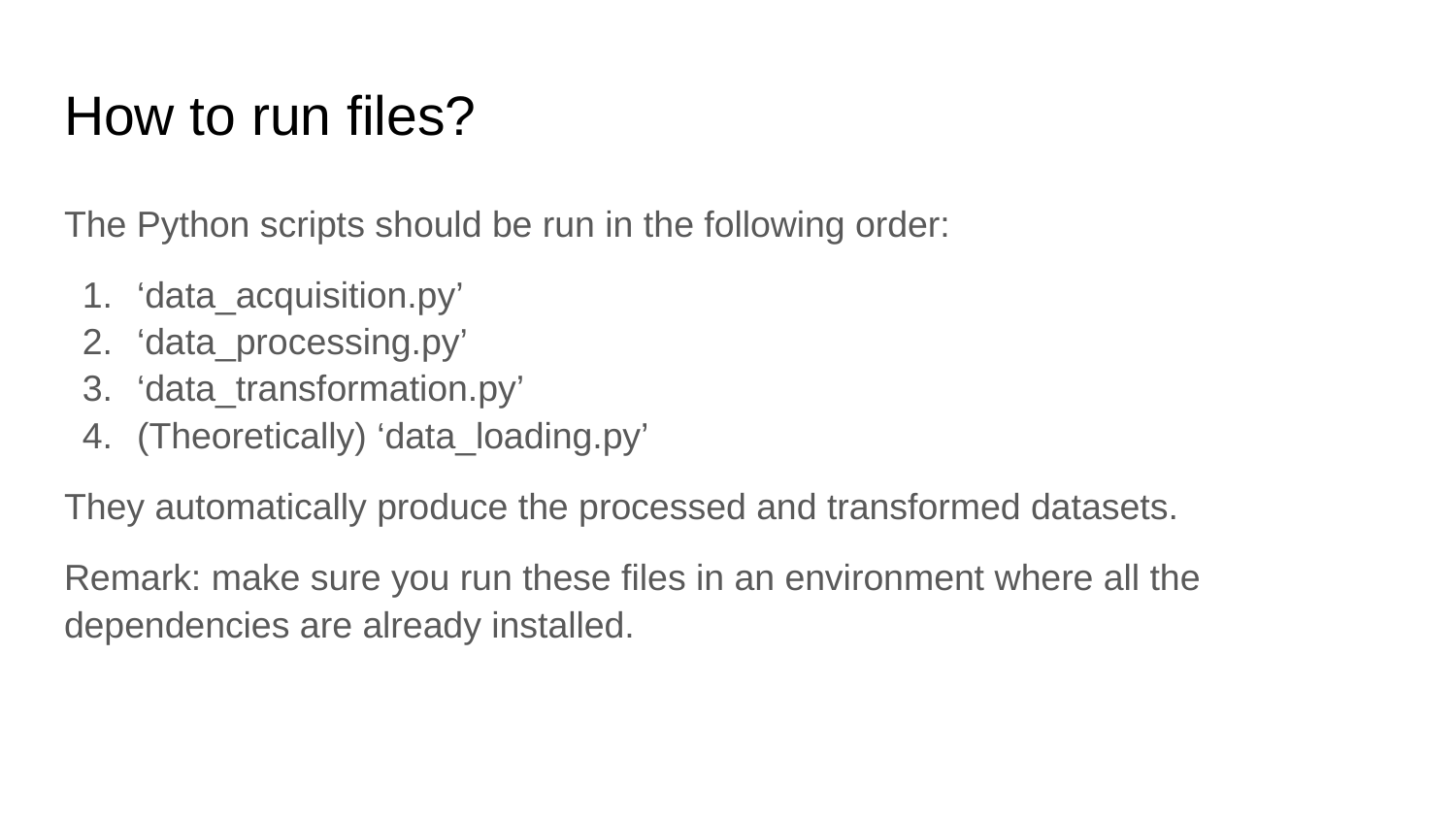

# How to run files?
The Python scripts should be run in the following order:
‘data_acquisition.py’
‘data_processing.py’
‘data_transformation.py’
(Theoretically) ‘data_loading.py’
They automatically produce the processed and transformed datasets.
Remark: make sure you run these files in an environment where all the dependencies are already installed.